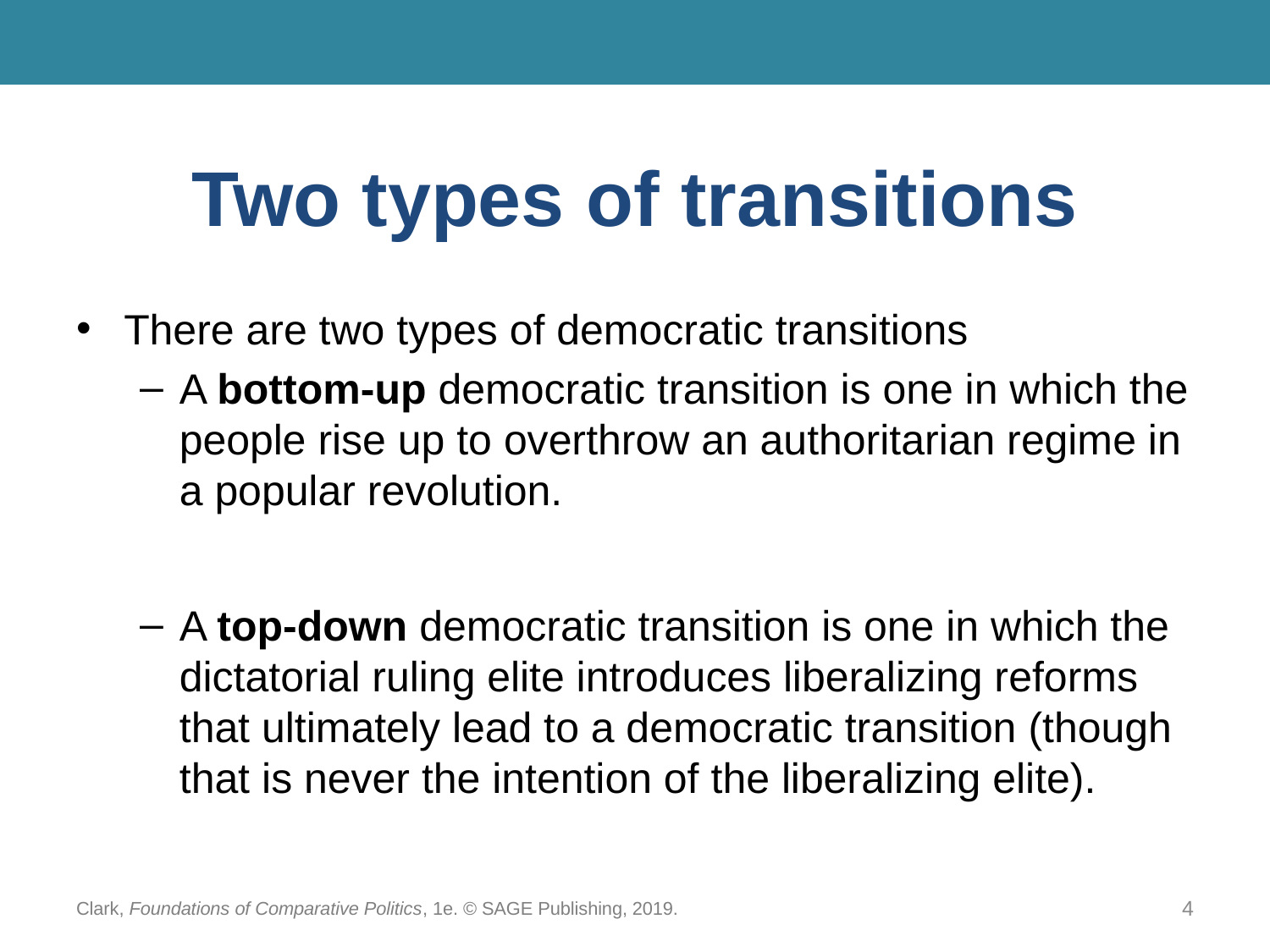

# Two types of transitions
There are two types of democratic transitions
A bottom-up democratic transition is one in which the people rise up to overthrow an authoritarian regime in a popular revolution.

A top-down democratic transition is one in which the dictatorial ruling elite introduces liberalizing reforms that ultimately lead to a democratic transition (though that is never the intention of the liberalizing elite).

Clark, Foundations of Comparative Politics, 1e. © SAGE Publishing, 2019.
4